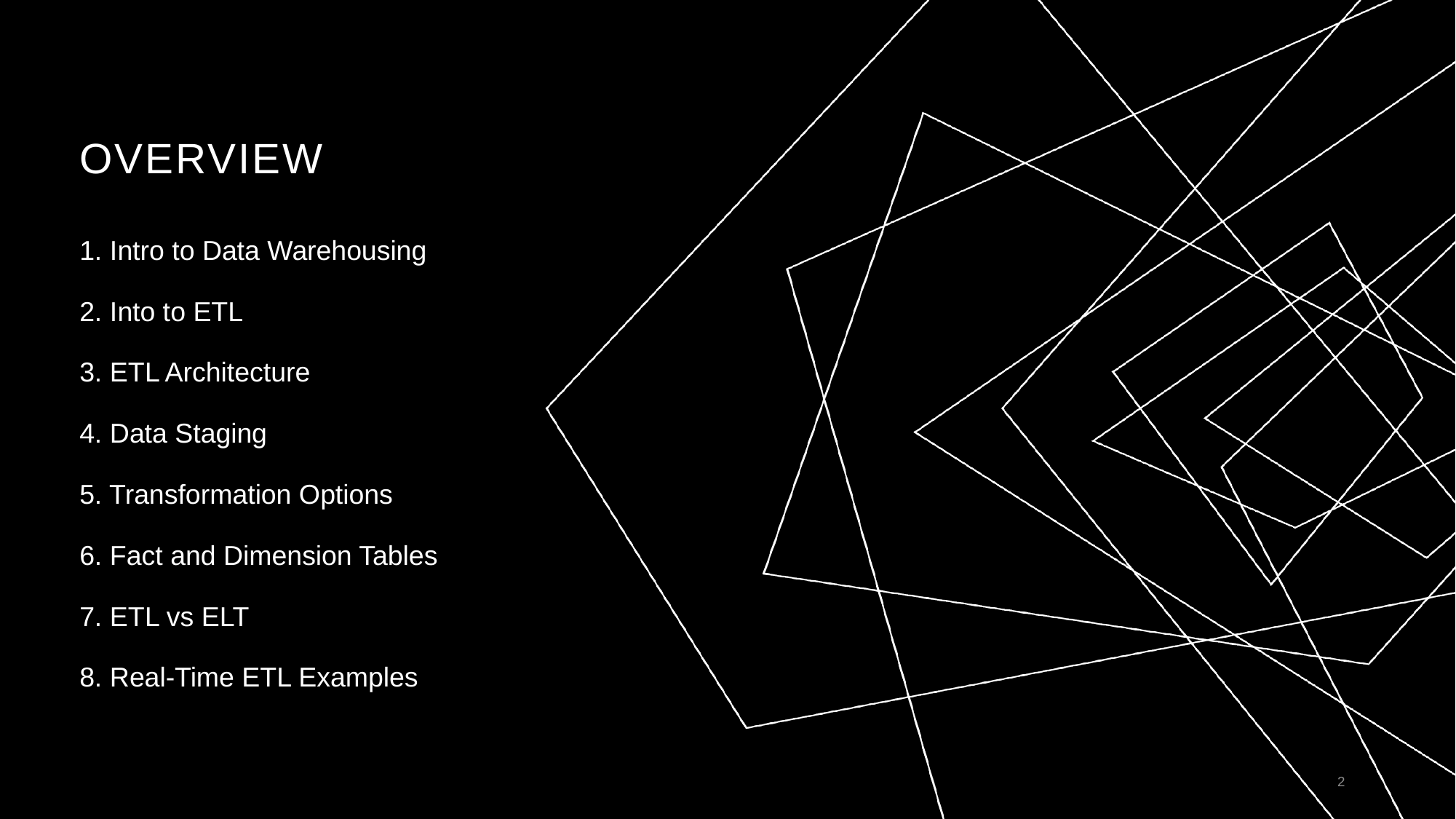

# Overview
1. Intro to Data Warehousing
2. Into to ETL
3. ETL Architecture
4. Data Staging
5. Transformation Options
6. Fact and Dimension Tables
7. ETL vs ELT
8. Real-Time ETL Examples
2